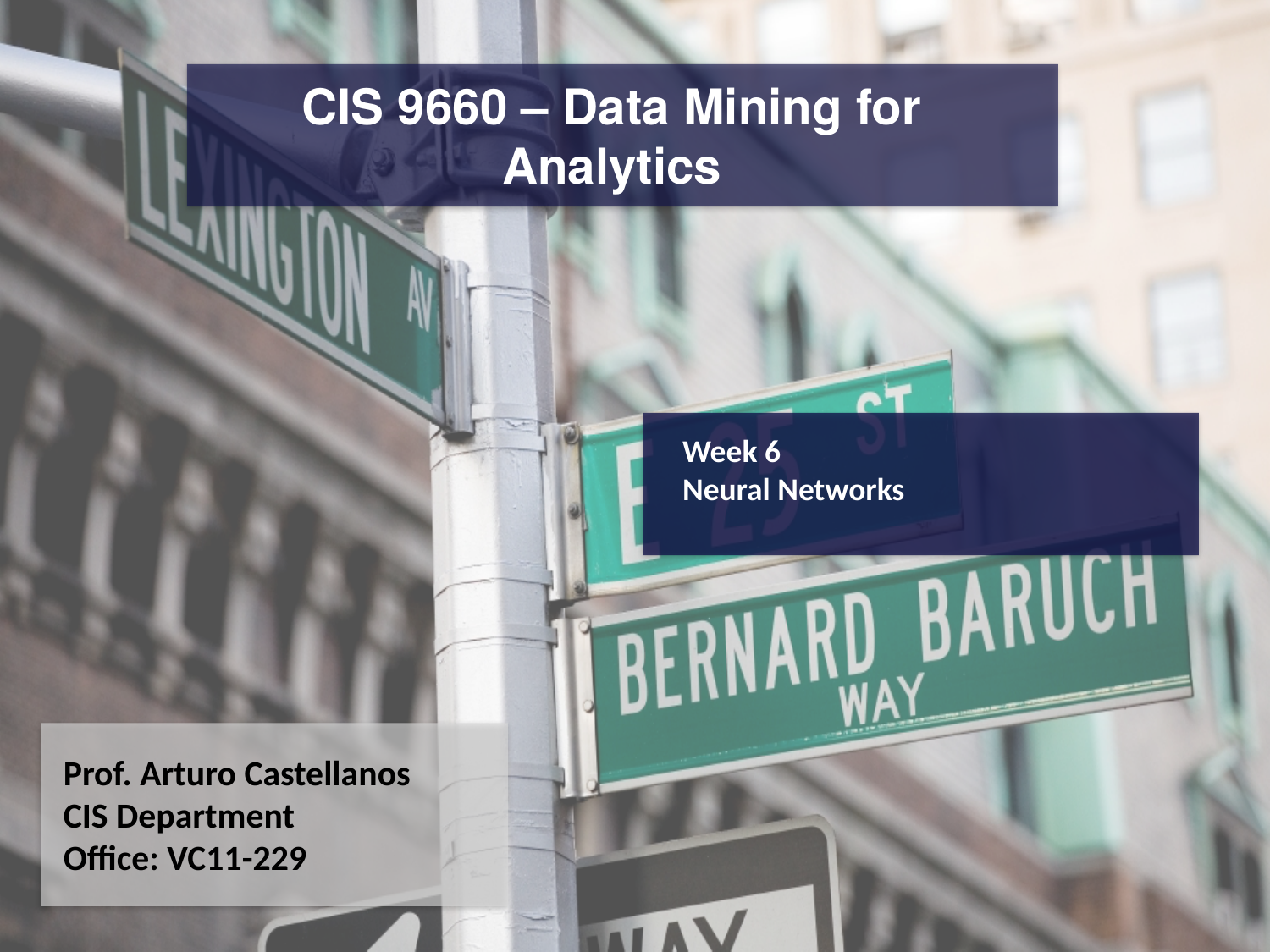

CIS 9660 – Data Mining for Analytics

Week 6
Neural Networks
Prof. Arturo Castellanos
CIS Department
Office: VC11-229